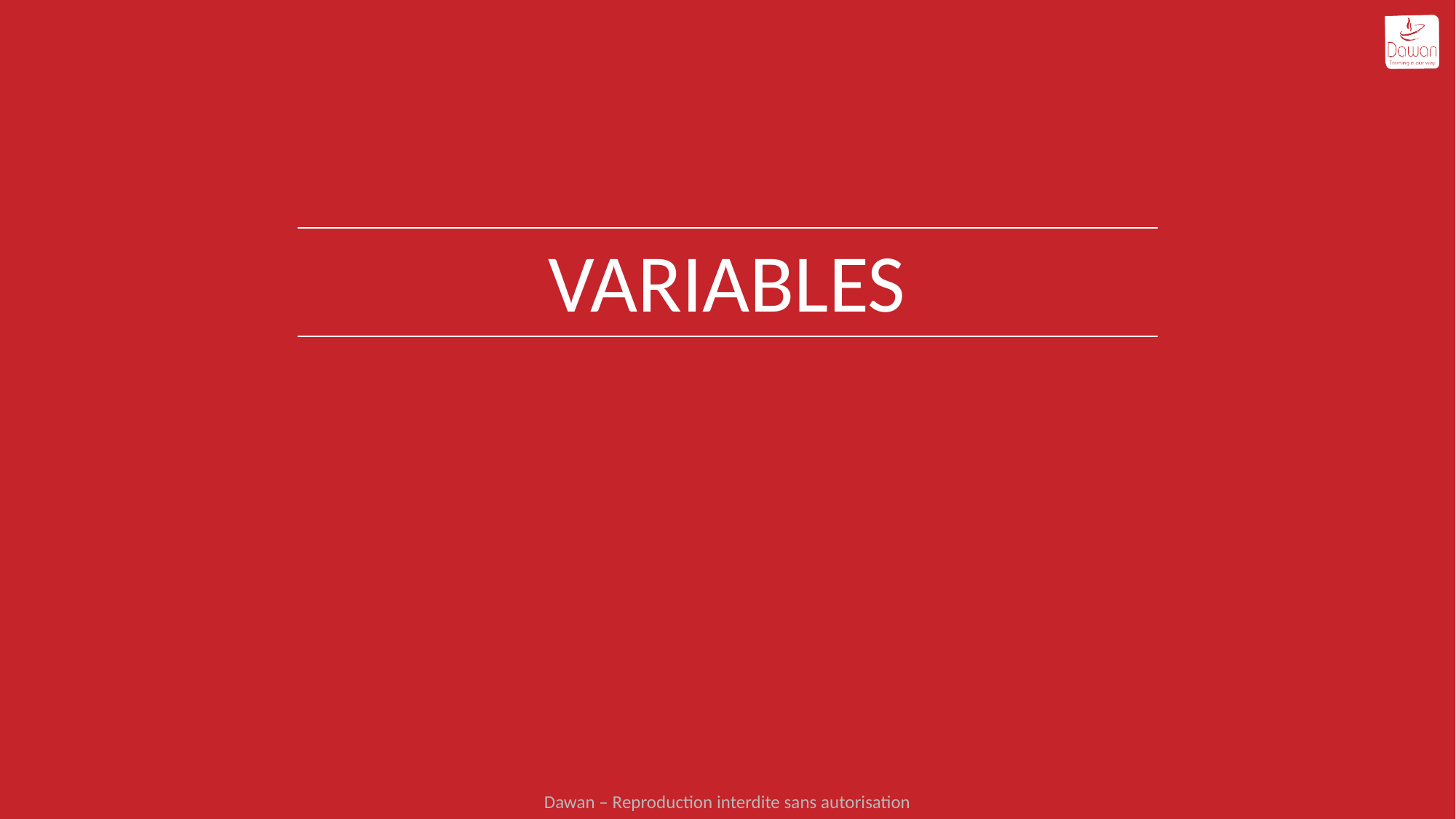

# Variables

Dawan – Reproduction interdite sans autorisation